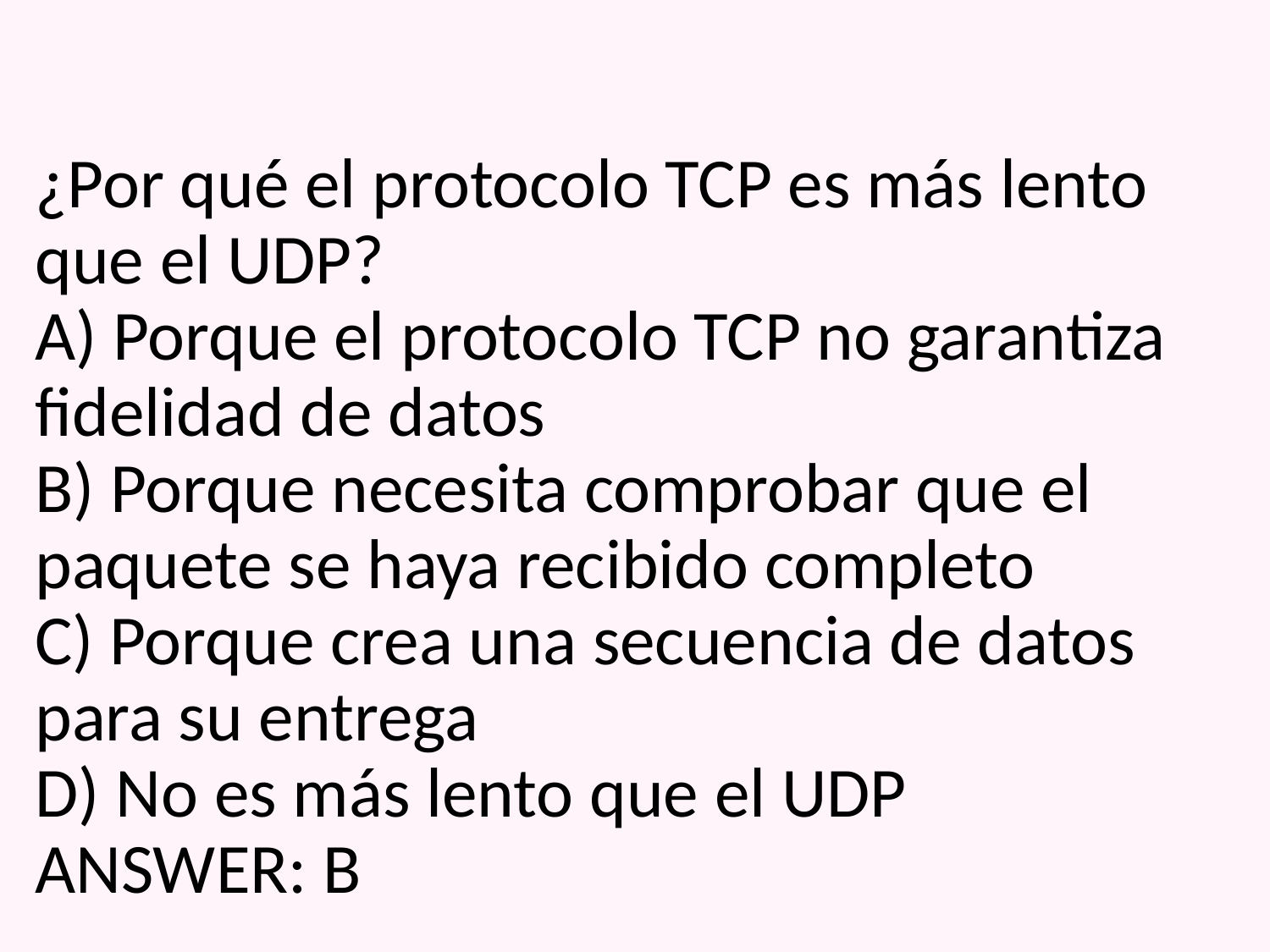

# ¿Por qué el protocolo TCP es más lento que el UDP? A) Porque el protocolo TCP no garantiza fidelidad de datos B) Porque necesita comprobar que el paquete se haya recibido completo C) Porque crea una secuencia de datos para su entrega D) No es más lento que el UDP ANSWER: B